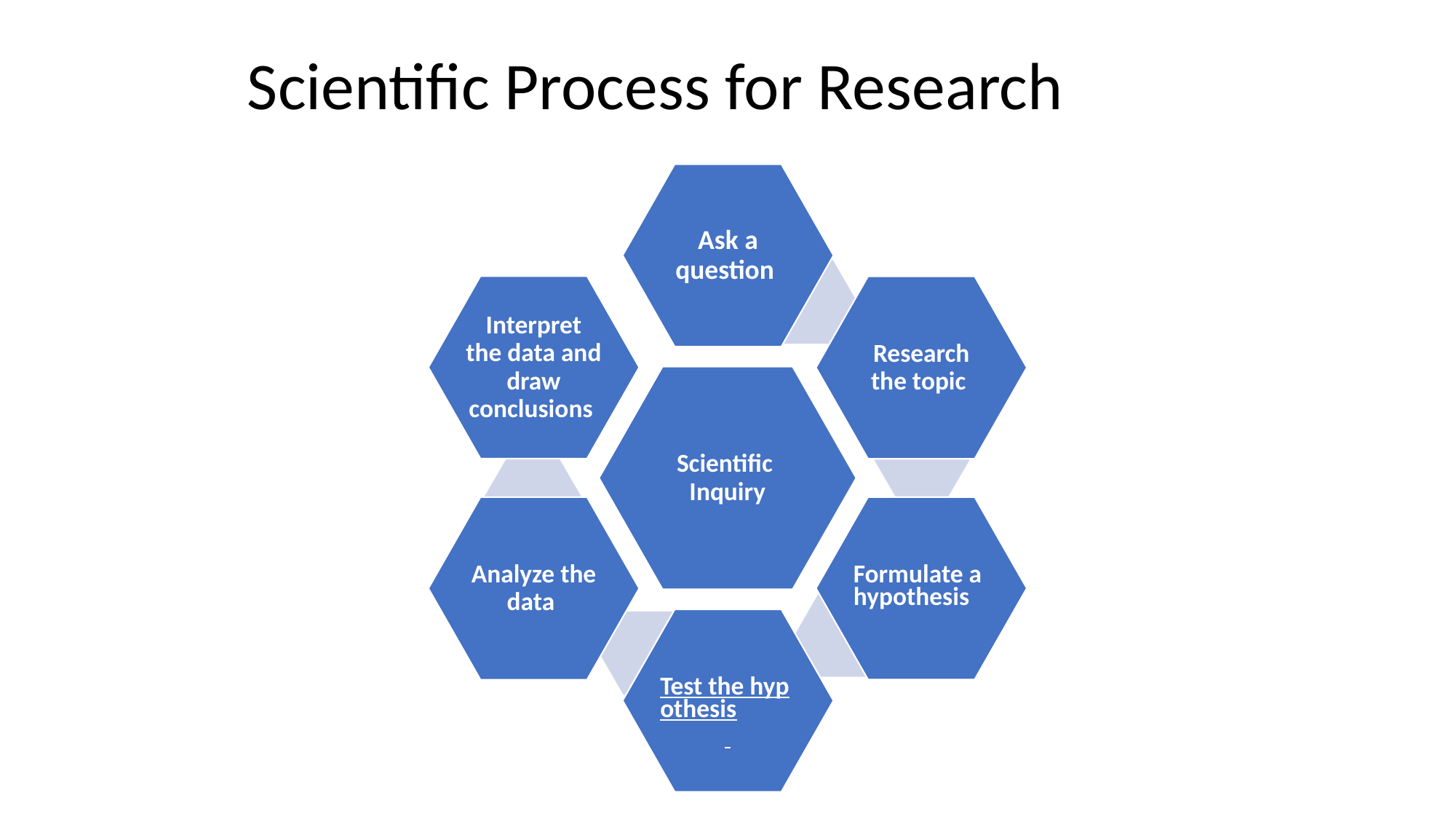

# Scientific Process for Research
Scientific  Inquiry
Ask a question
Research the topic
Formulate a hypothesis
Test the hypothesis
Analyze the data
Interpret the data and draw conclusions